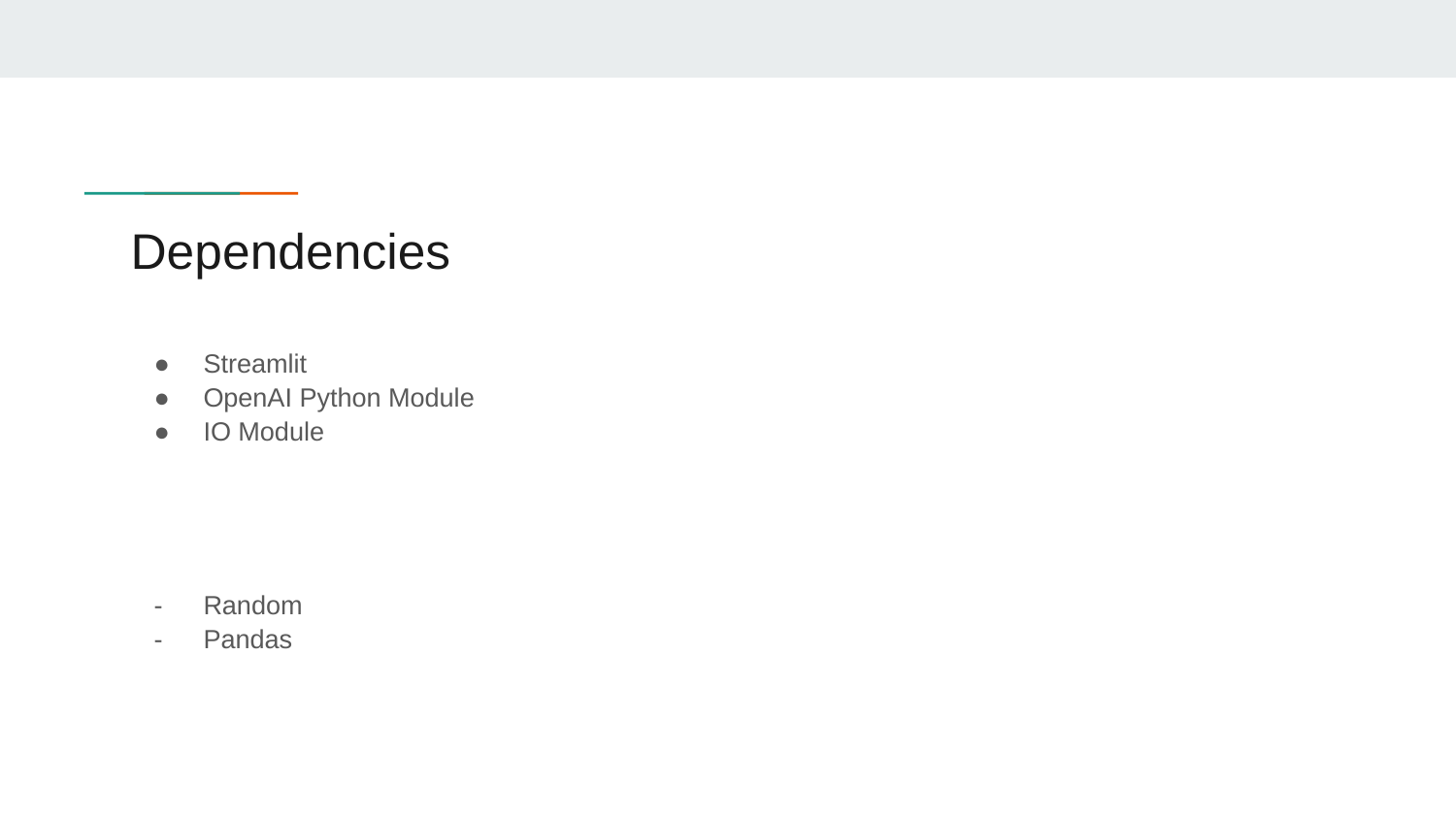

# Dependencies
Streamlit
OpenAI Python Module
IO Module

Random
Pandas